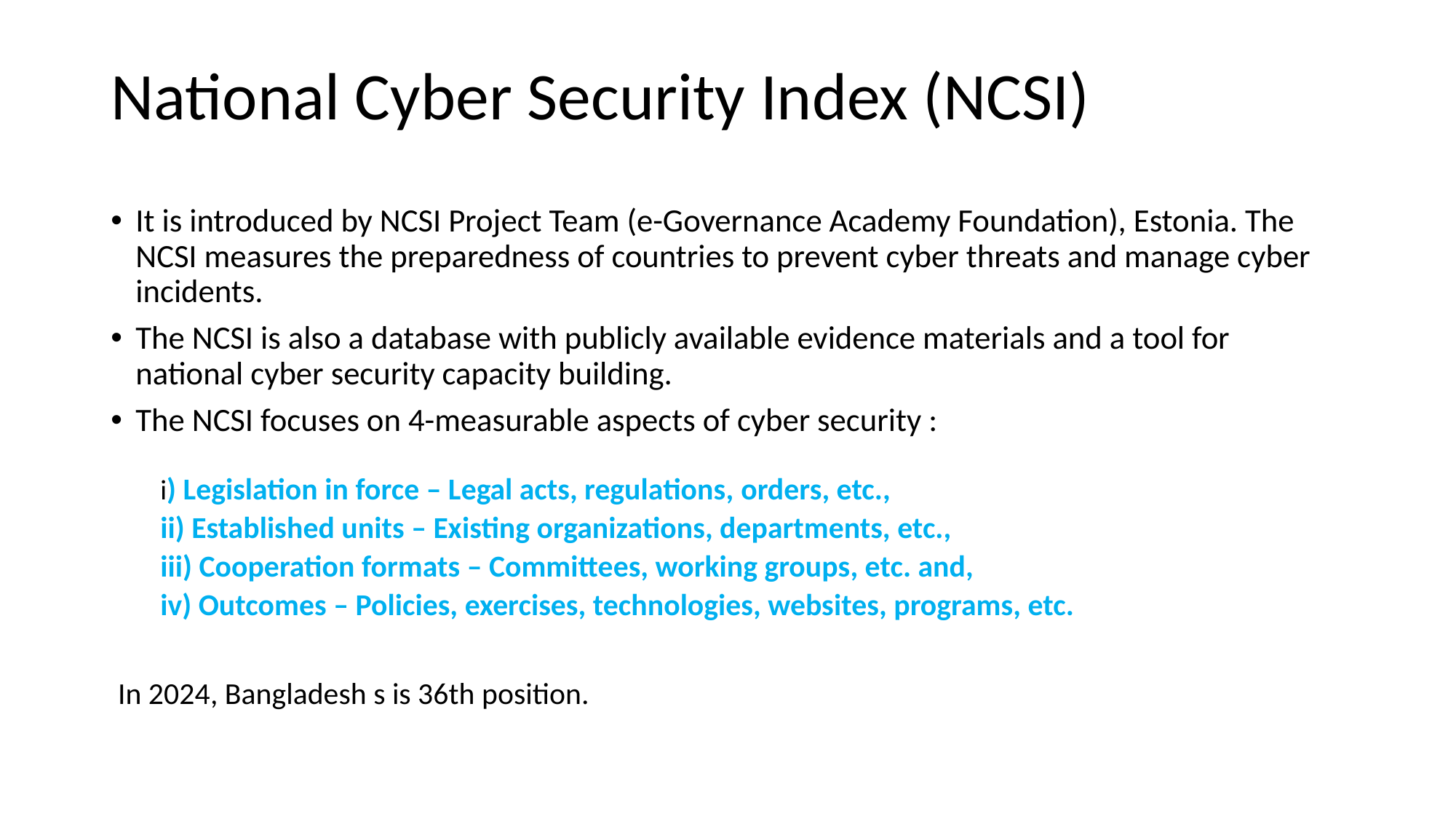

# National Cyber Security Index (NCSI)
It is introduced by NCSI Project Team (e-Governance Academy Foundation), Estonia. The NCSI measures the preparedness of countries to prevent cyber threats and manage cyber incidents.
The NCSI is also a database with publicly available evidence materials and a tool for national cyber security capacity building.
The NCSI focuses on 4-measurable aspects of cyber security :

i) Legislation in force – Legal acts, regulations, orders, etc.,
ii) Established units – Existing organizations, departments, etc.,
iii) Cooperation formats – Committees, working groups, etc. and,
iv) Outcomes – Policies, exercises, technologies, websites, programs, etc.

 In 2024, Bangladesh s is 36th position.